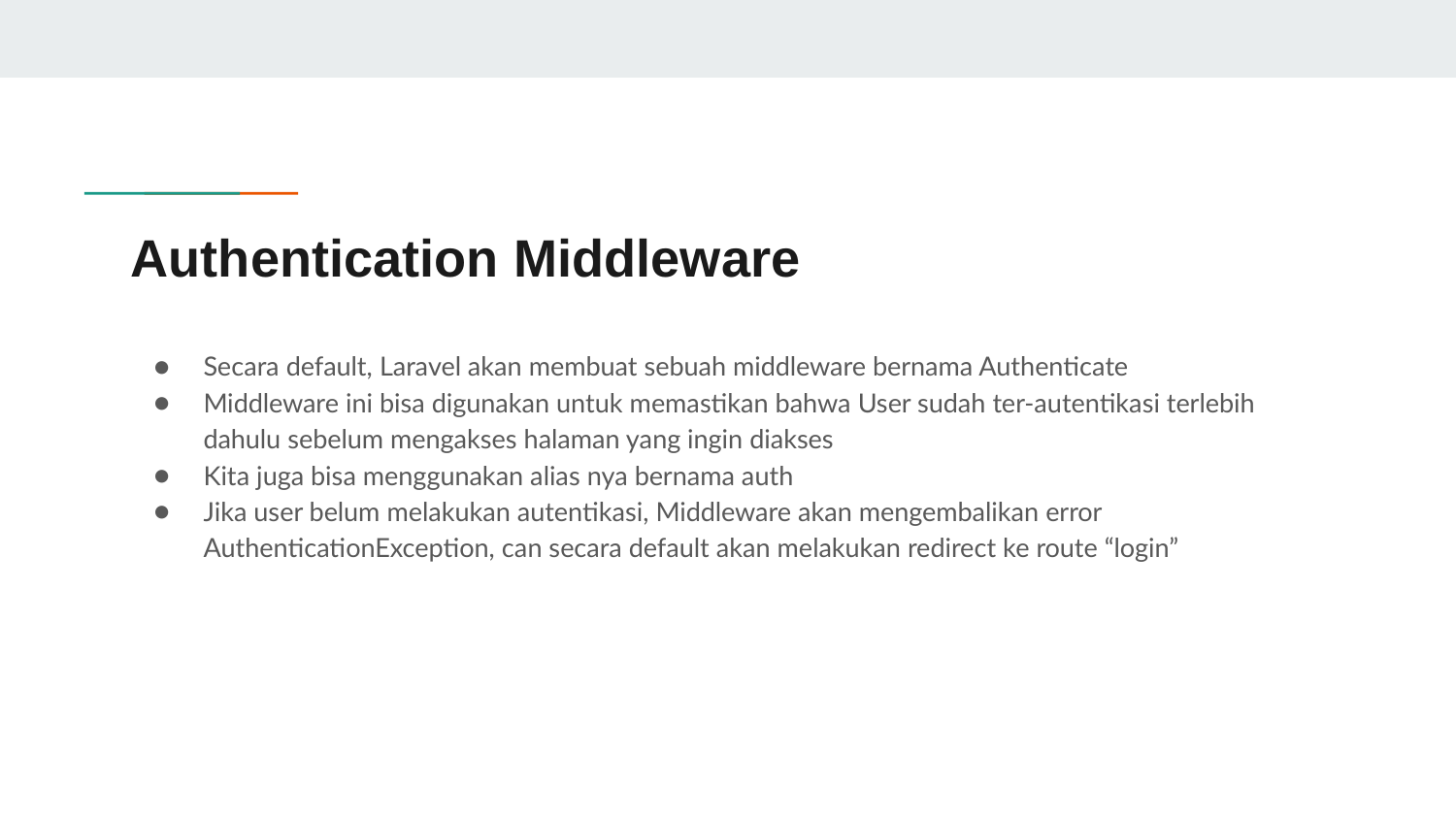

# Authentication Middleware
Secara default, Laravel akan membuat sebuah middleware bernama Authenticate
Middleware ini bisa digunakan untuk memastikan bahwa User sudah ter-autentikasi terlebih dahulu sebelum mengakses halaman yang ingin diakses
Kita juga bisa menggunakan alias nya bernama auth
Jika user belum melakukan autentikasi, Middleware akan mengembalikan error AuthenticationException, can secara default akan melakukan redirect ke route “login”